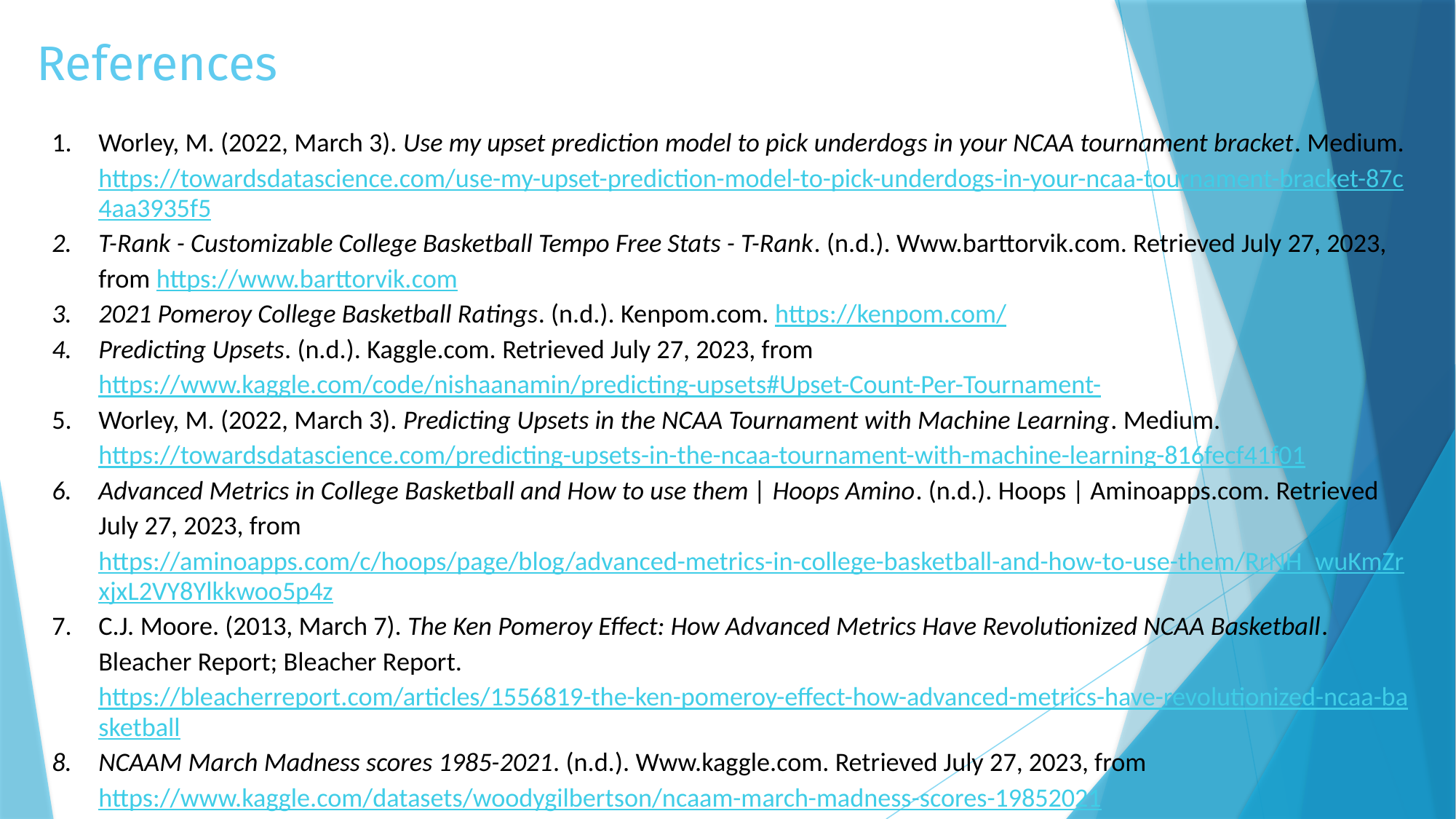

# References
Worley, M. (2022, March 3). Use my upset prediction model to pick underdogs in your NCAA tournament bracket. Medium. https://towardsdatascience.com/use-my-upset-prediction-model-to-pick-underdogs-in-your-ncaa-tournament-bracket-87c4aa3935f5
T-Rank - Customizable College Basketball Tempo Free Stats - T-Rank. (n.d.). Www.barttorvik.com. Retrieved July 27, 2023, from https://www.barttorvik.com
2021 Pomeroy College Basketball Ratings. (n.d.). Kenpom.com. https://kenpom.com/
Predicting Upsets. (n.d.). Kaggle.com. Retrieved July 27, 2023, from https://www.kaggle.com/code/nishaanamin/predicting-upsets#Upset-Count-Per-Tournament-
Worley, M. (2022, March 3). Predicting Upsets in the NCAA Tournament with Machine Learning. Medium. https://towardsdatascience.com/predicting-upsets-in-the-ncaa-tournament-with-machine-learning-816fecf41f01
Advanced Metrics in College Basketball and How to use them | Hoops Amino. (n.d.). Hoops | Aminoapps.com. Retrieved July 27, 2023, from https://aminoapps.com/c/hoops/page/blog/advanced-metrics-in-college-basketball-and-how-to-use-them/RrNH_wuKmZrxjxL2VY8Ylkkwoo5p4z
C.J. Moore. (2013, March 7). The Ken Pomeroy Effect: How Advanced Metrics Have Revolutionized NCAA Basketball. Bleacher Report; Bleacher Report. https://bleacherreport.com/articles/1556819-the-ken-pomeroy-effect-how-advanced-metrics-have-revolutionized-ncaa-basketball
NCAAM March Madness scores 1985-2021. (n.d.). Www.kaggle.com. Retrieved July 27, 2023, from https://www.kaggle.com/datasets/woodygilbertson/ncaam-march-madness-scores-19852021